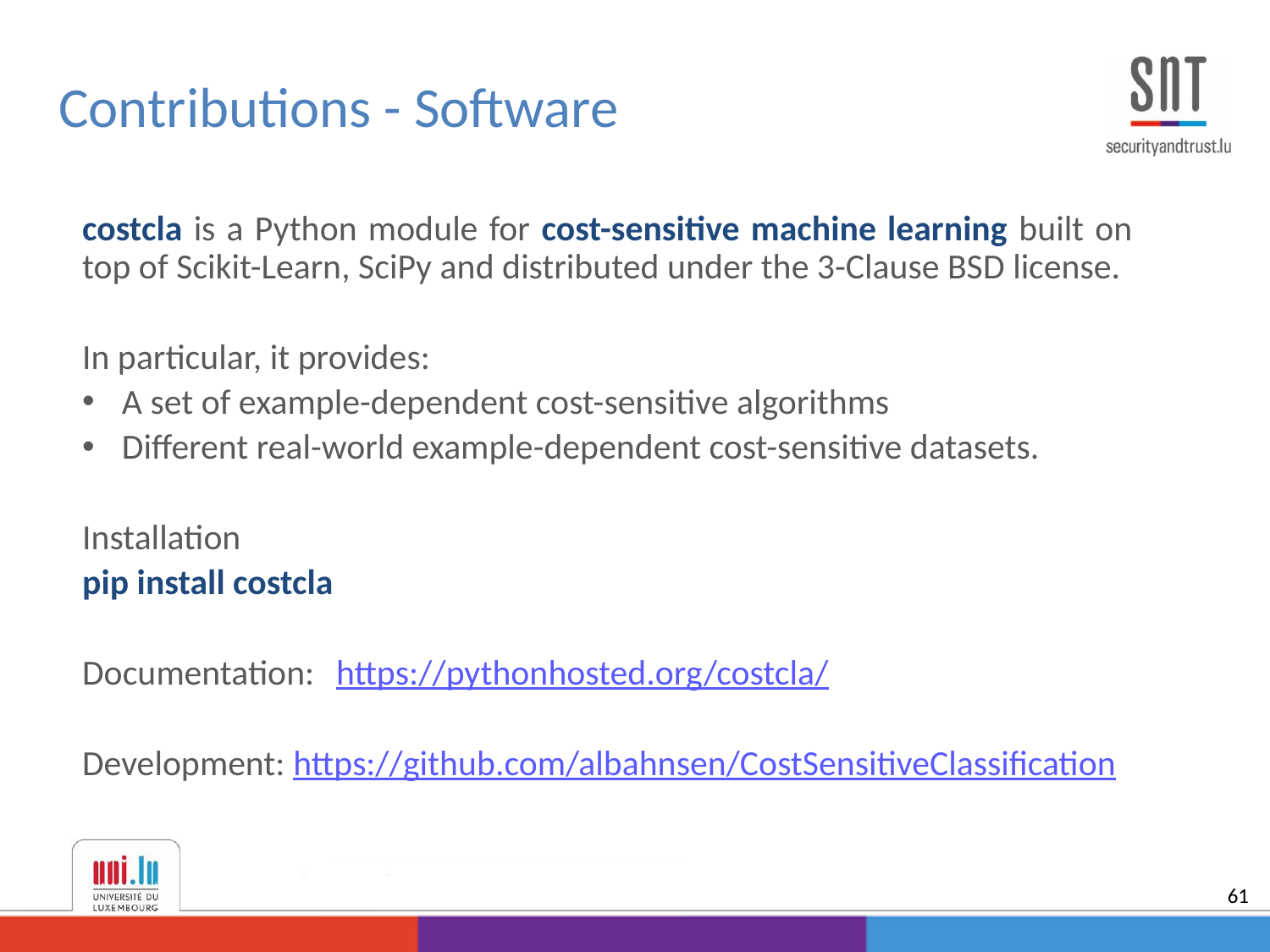

Contributions - Software

costcla is a Python module for cost-sensitive machine learning built on top of Scikit-Learn, SciPy and distributed under the 3-Clause BSD license.

In particular, it provides:
A set of example-dependent cost-sensitive algorithms
Different real-world example-dependent cost-sensitive datasets.

Installation
pip install costcla

Documentation: 	https://pythonhosted.org/costcla/

Development: https://github.com/albahnsen/CostSensitiveClassification

61